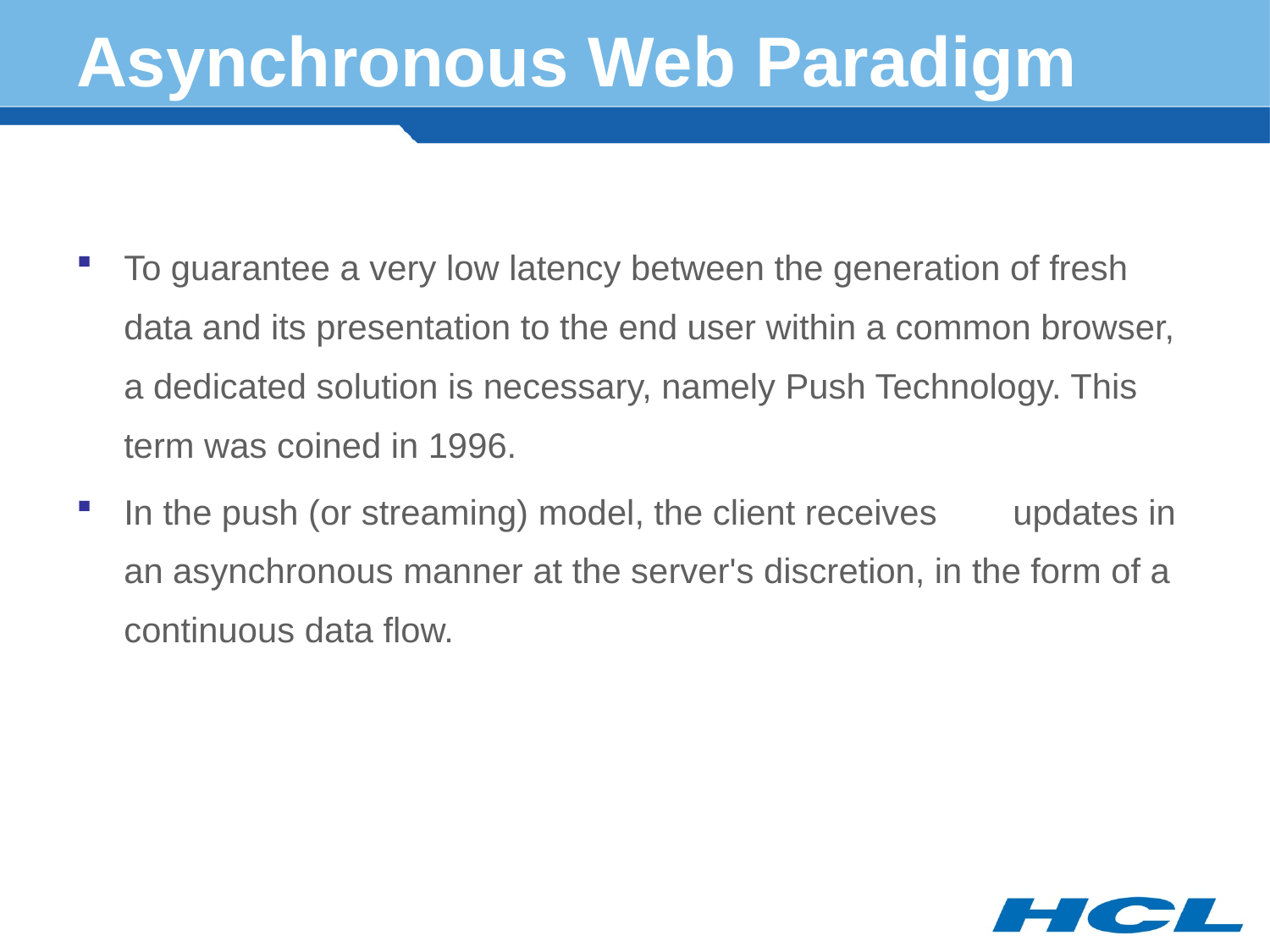

# Asynchronous Web Paradigm
To guarantee a very low latency between the generation of fresh data and its presentation to the end user within a common browser, a dedicated solution is necessary, namely Push Technology. This term was coined in 1996.
In the push (or streaming) model, the client receives	updates in an asynchronous manner at the server's discretion, in the form of a continuous data flow.